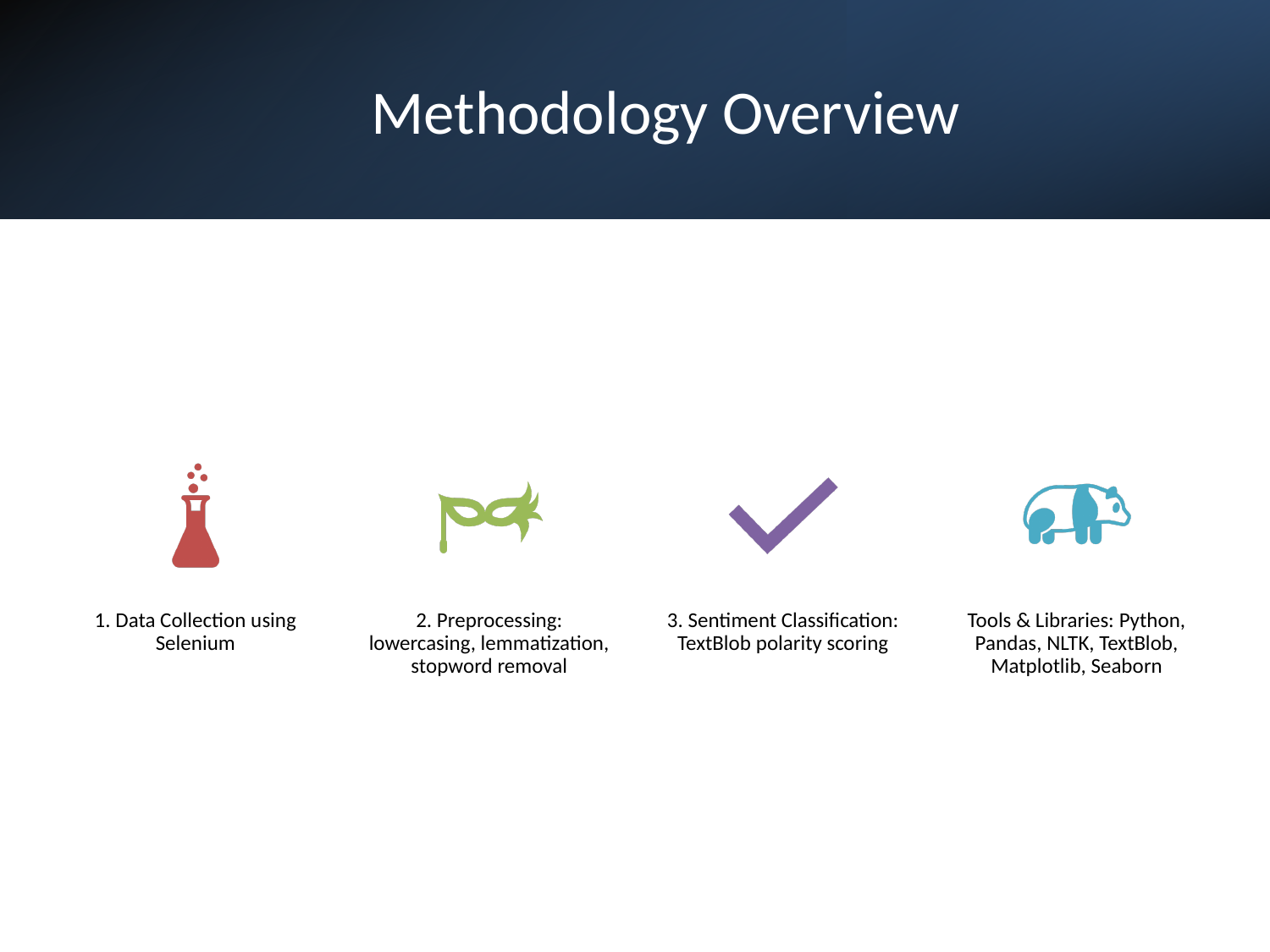

# Methodology Overview
1. Data Collection using Selenium
2. Preprocessing: lowercasing, lemmatization, stopword removal
3. Sentiment Classification: TextBlob polarity scoring
Tools & Libraries: Python, Pandas, NLTK, TextBlob, Matplotlib, Seaborn